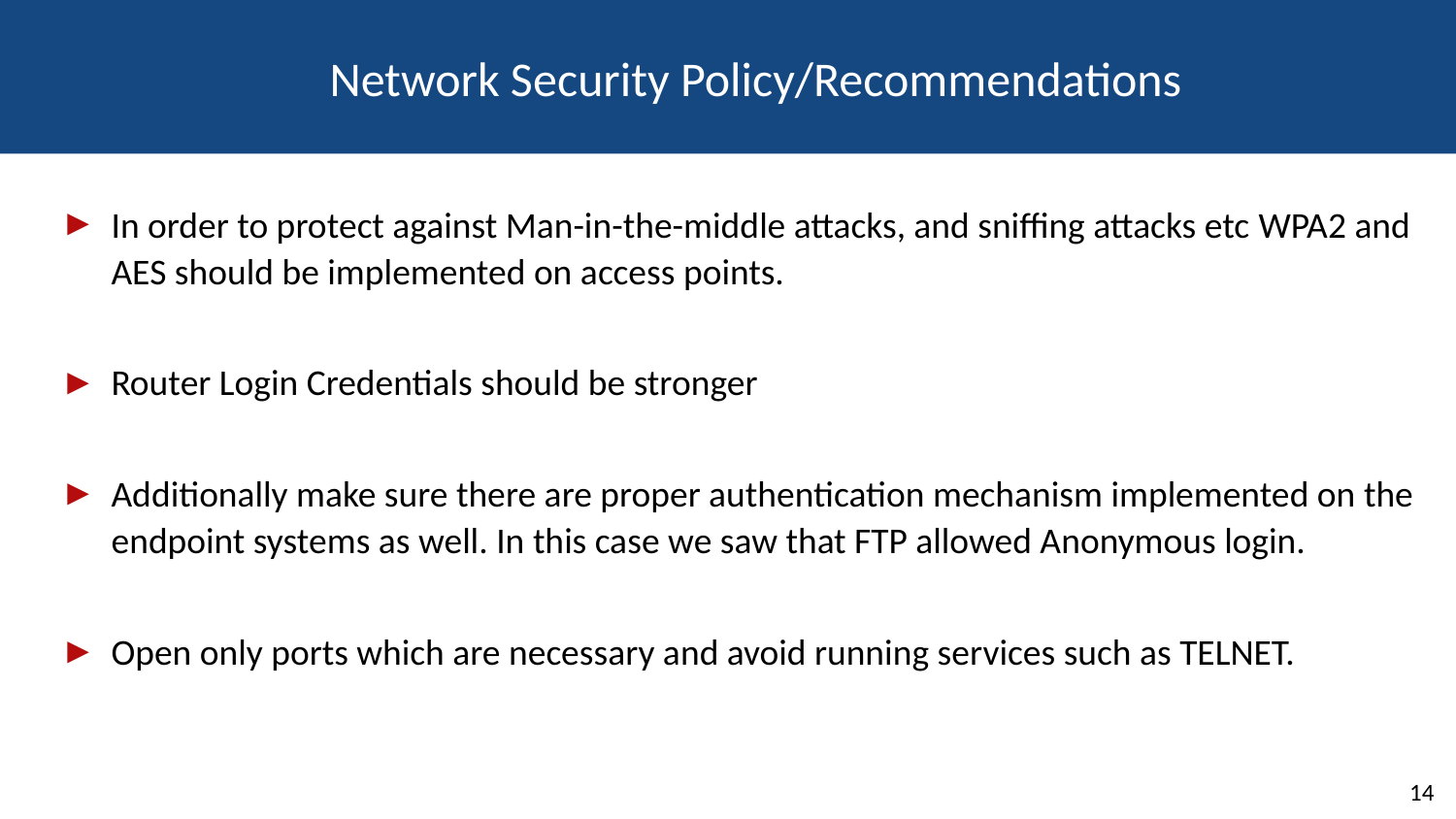

# Network Security Policy/Recommendations
In order to protect against Man-in-the-middle attacks, and sniffing attacks etc WPA2 and AES should be implemented on access points.
Router Login Credentials should be stronger
Additionally make sure there are proper authentication mechanism implemented on the endpoint systems as well. In this case we saw that FTP allowed Anonymous login.
Open only ports which are necessary and avoid running services such as TELNET.